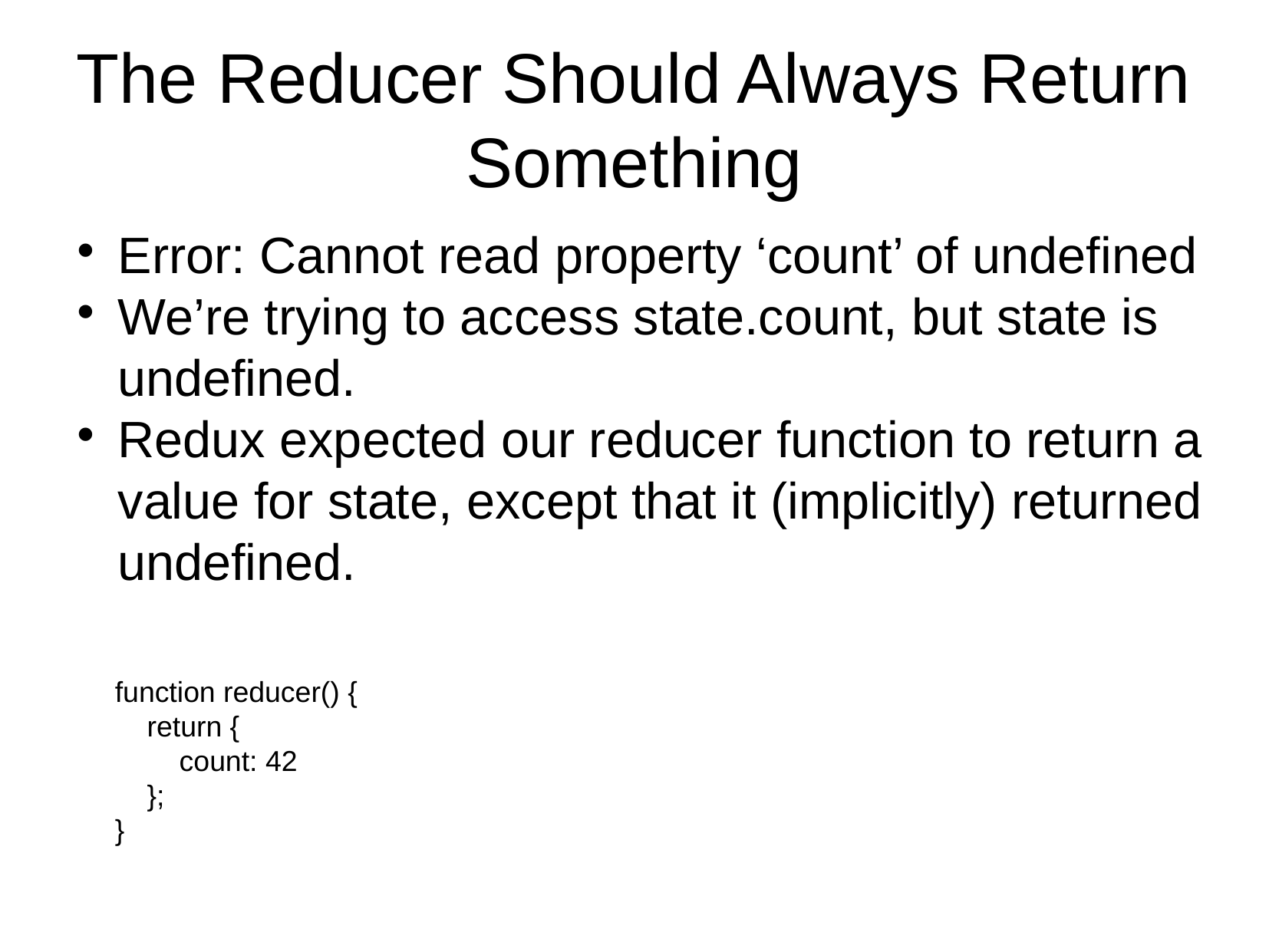

The Reducer Should Always Return Something
Error: Cannot read property ‘count’ of undefined
We’re trying to access state.count, but state is undefined.
Redux expected our reducer function to return a value for state, except that it (implicitly) returned undefined.
function reducer() {
    return {
        count: 42
    };
}